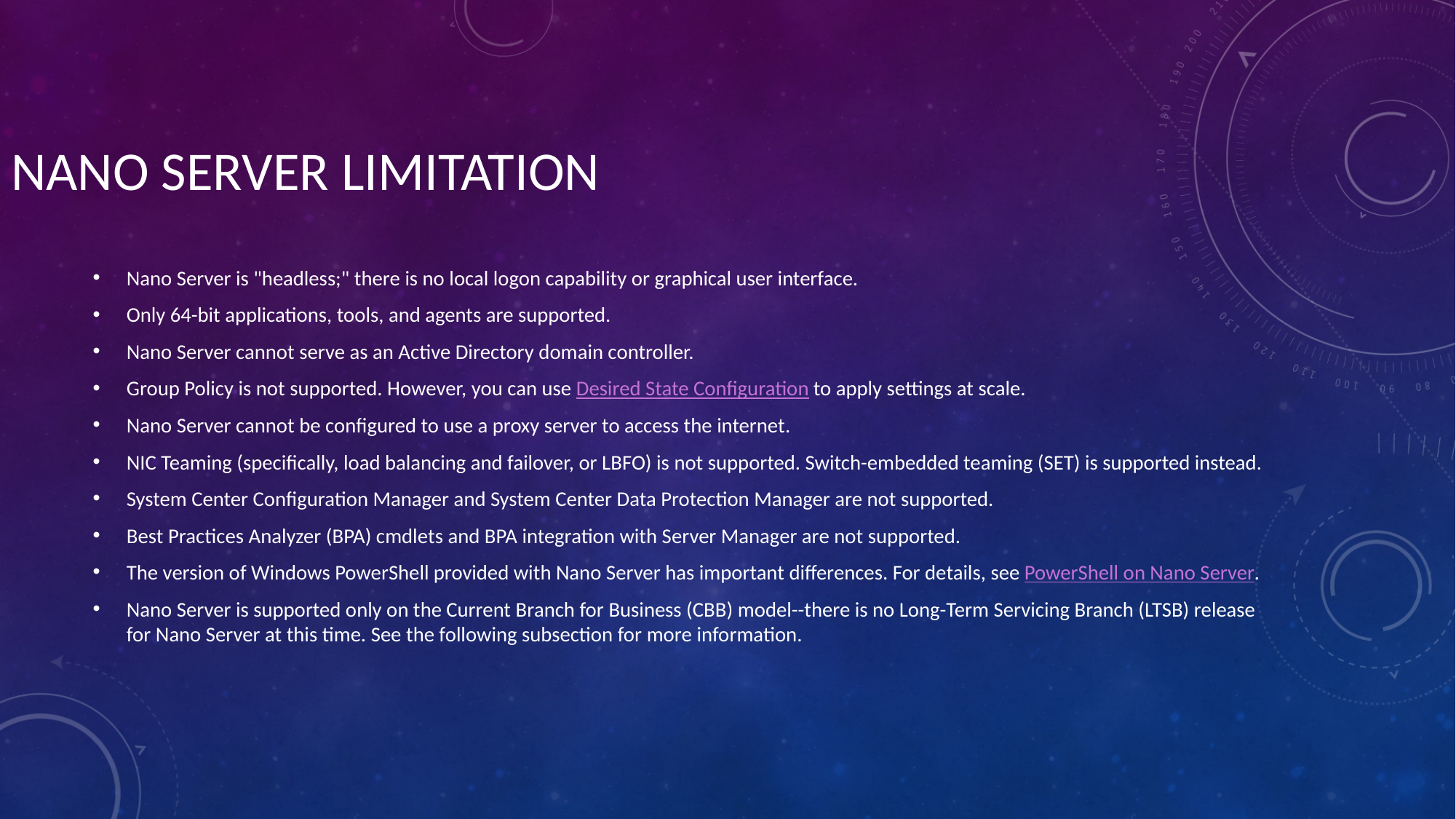

# Nano Server Limitation
Nano Server is "headless;" there is no local logon capability or graphical user interface.
Only 64-bit applications, tools, and agents are supported.
Nano Server cannot serve as an Active Directory domain controller.
Group Policy is not supported. However, you can use Desired State Configuration to apply settings at scale.
Nano Server cannot be configured to use a proxy server to access the internet.
NIC Teaming (specifically, load balancing and failover, or LBFO) is not supported. Switch-embedded teaming (SET) is supported instead.
System Center Configuration Manager and System Center Data Protection Manager are not supported.
Best Practices Analyzer (BPA) cmdlets and BPA integration with Server Manager are not supported.
The version of Windows PowerShell provided with Nano Server has important differences. For details, see PowerShell on Nano Server.
Nano Server is supported only on the Current Branch for Business (CBB) model--there is no Long-Term Servicing Branch (LTSB) release for Nano Server at this time. See the following subsection for more information.